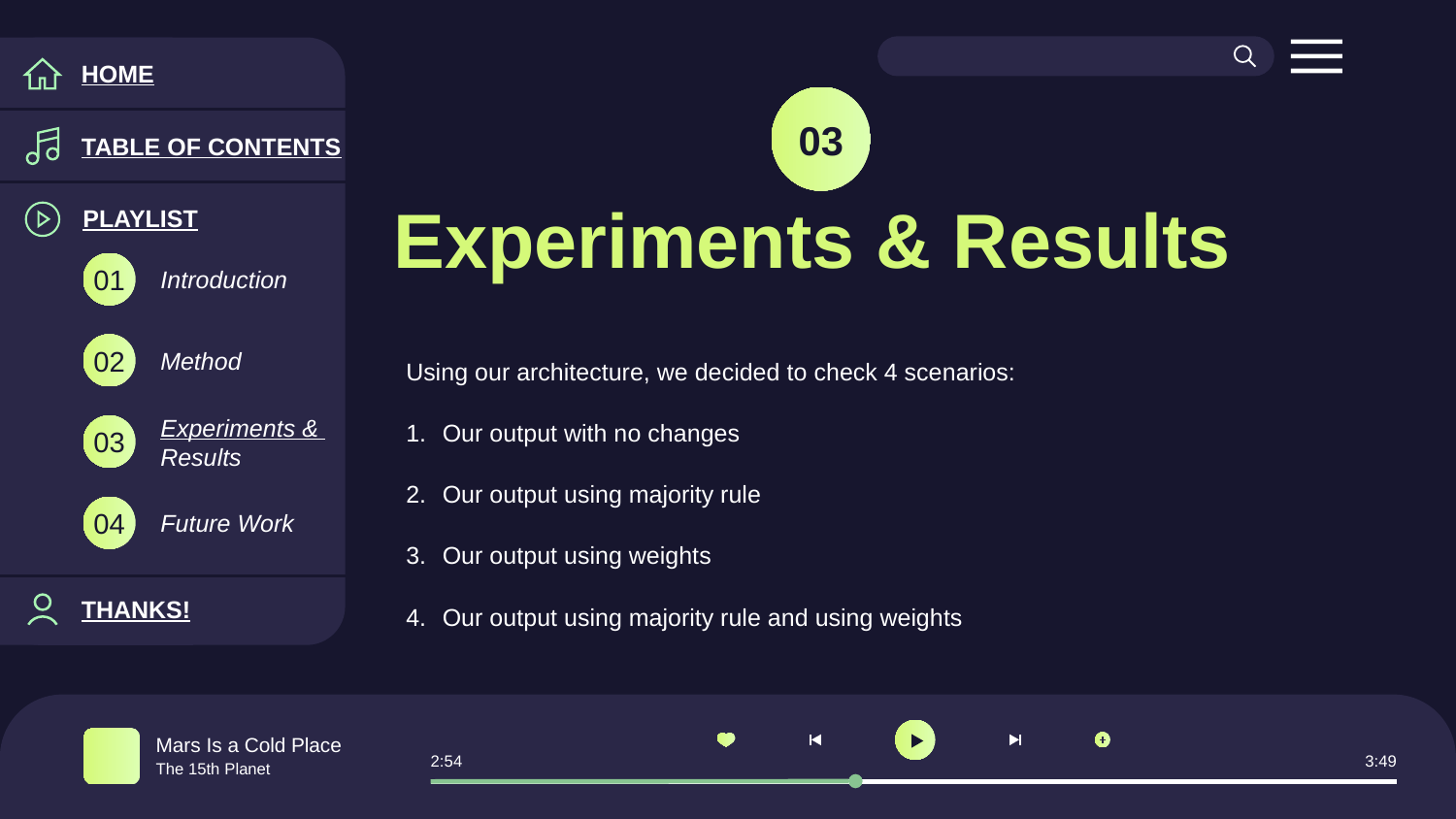

HOME

TABLE OF CONTENTS

PLAYLIST

Introduction
01
Method
02
Experiments & Results
03
Future Work
04
THANKS!

03

# Experiments & Results
Using our architecture, we decided to check 4 scenarios:
Our output with no changes
Our output using majority rule
Our output using weights
Our output using majority rule and using weights